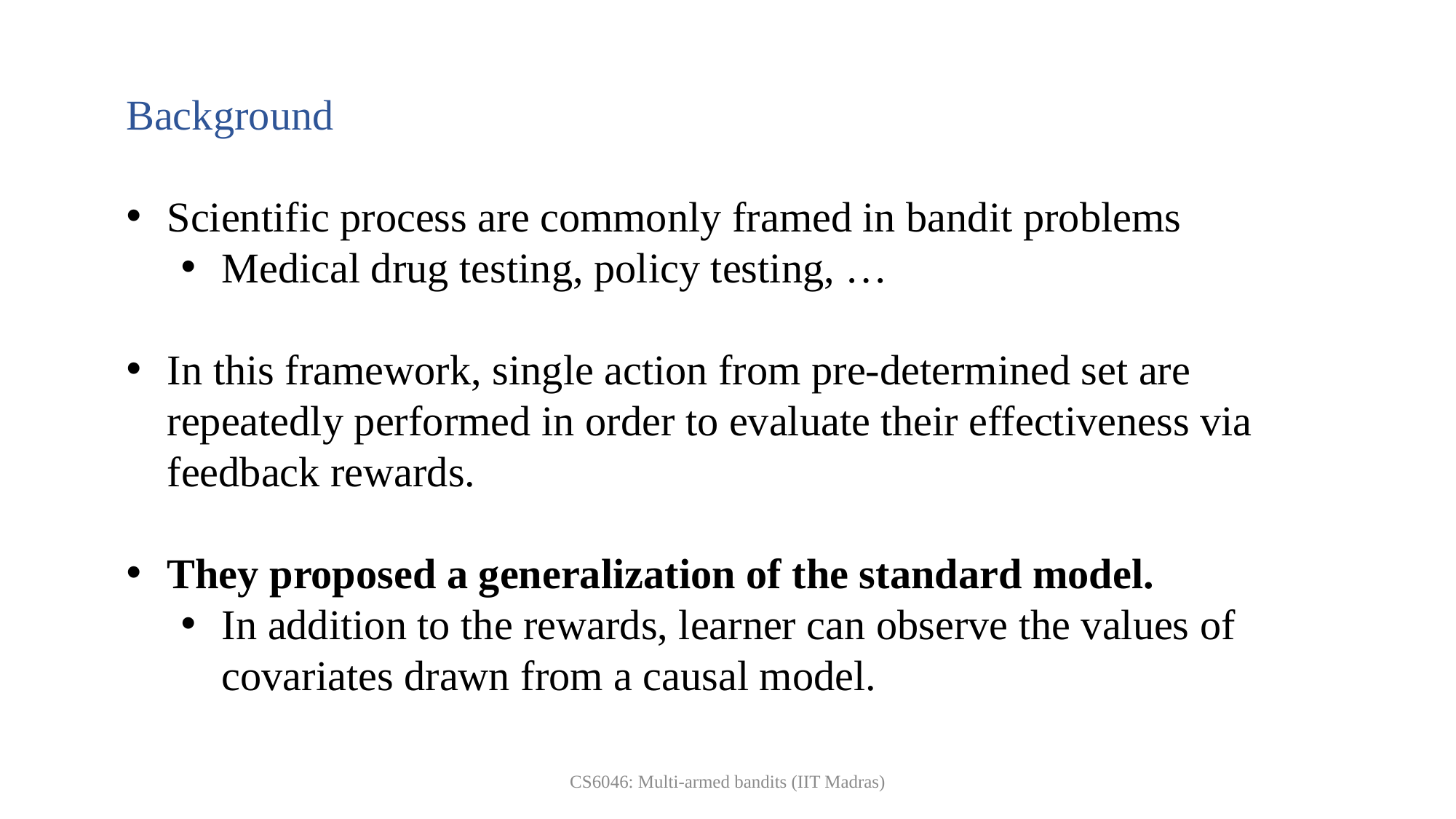

Background

Scientific process are commonly framed in bandit problems
Medical drug testing, policy testing, …

In this framework, single action from pre-determined set are repeatedly performed in order to evaluate their effectiveness via feedback rewards.

They proposed a generalization of the standard model.
In addition to the rewards, learner can observe the values of covariates drawn from a causal model.
CS6046: Multi-armed bandits (IIT Madras)